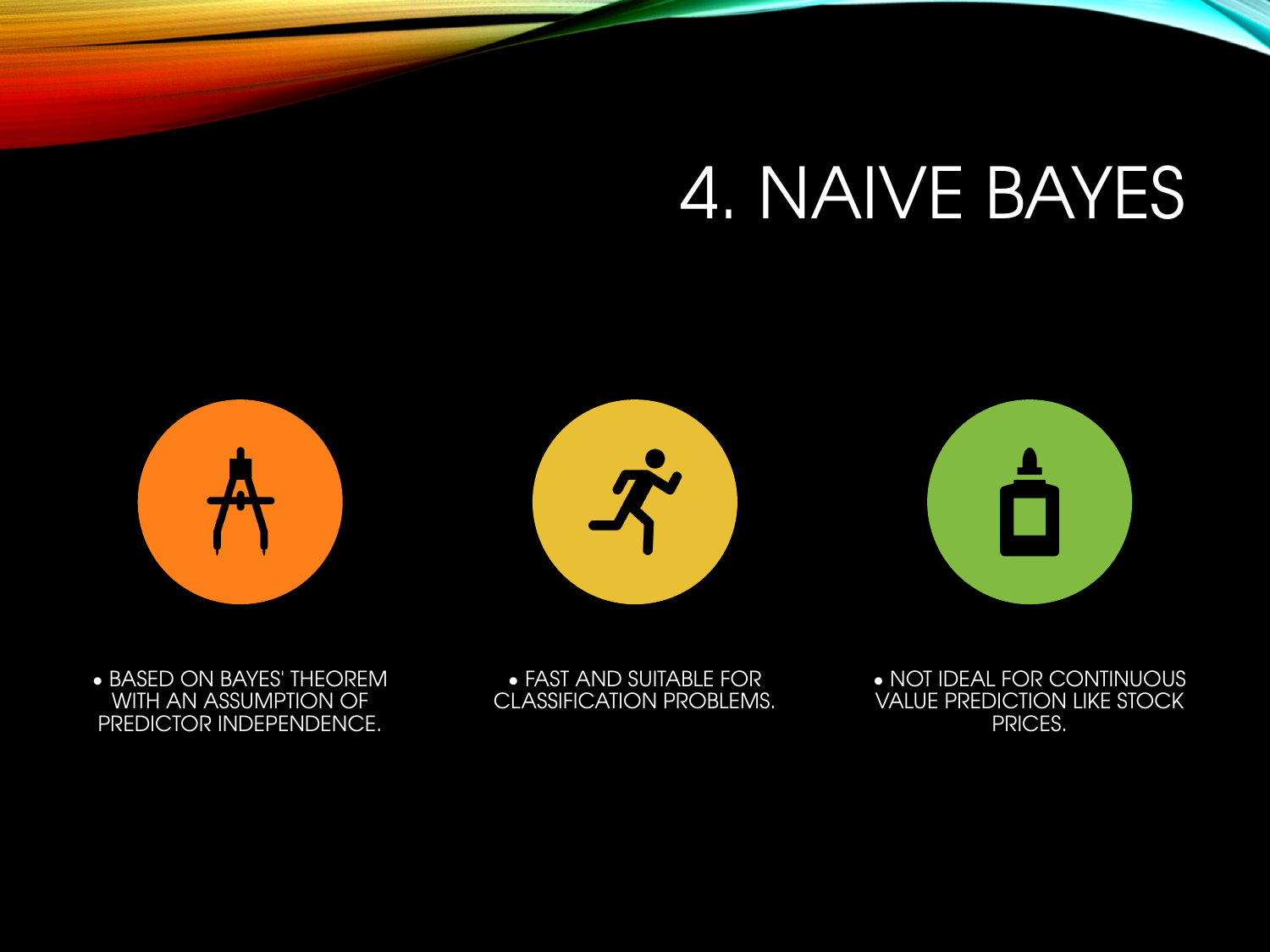

# 4. Naive Bayes
• Based on Bayes' Theorem with an assumption of predictor independence.
• Fast and suitable for classification problems.
• Not ideal for continuous value prediction like stock prices.